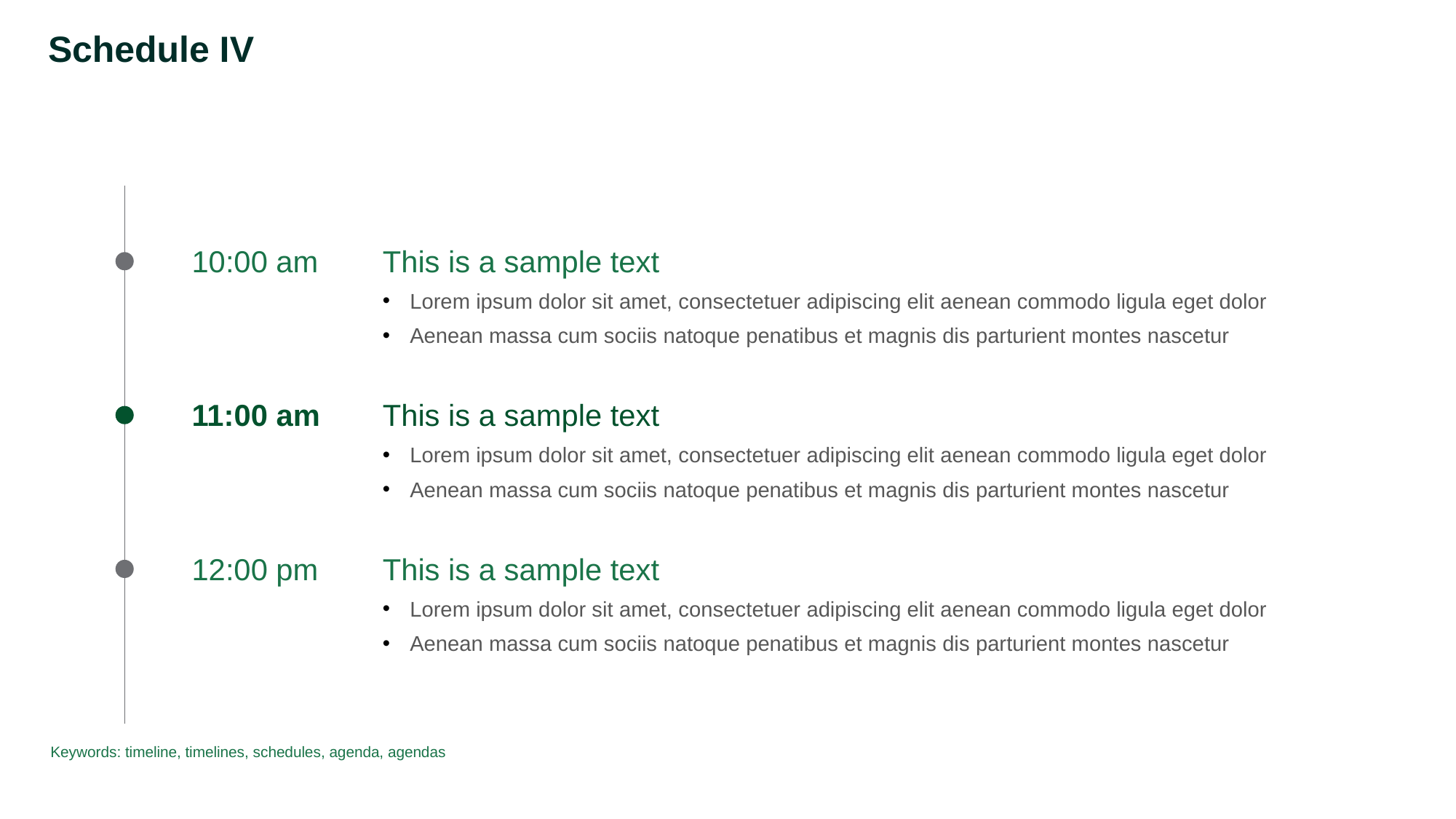

# Schedule IV
10:00 am
This is a sample text
Lorem ipsum dolor sit amet, consectetuer adipiscing elit aenean commodo ligula eget dolor
Aenean massa cum sociis natoque penatibus et magnis dis parturient montes nascetur

11:00 am
This is a sample text
Lorem ipsum dolor sit amet, consectetuer adipiscing elit aenean commodo ligula eget dolor
Aenean massa cum sociis natoque penatibus et magnis dis parturient montes nascetur

12:00 pm
This is a sample text
Lorem ipsum dolor sit amet, consectetuer adipiscing elit aenean commodo ligula eget dolor
Aenean massa cum sociis natoque penatibus et magnis dis parturient montes nascetur

Keywords: timeline, timelines, schedules, agenda, agendas